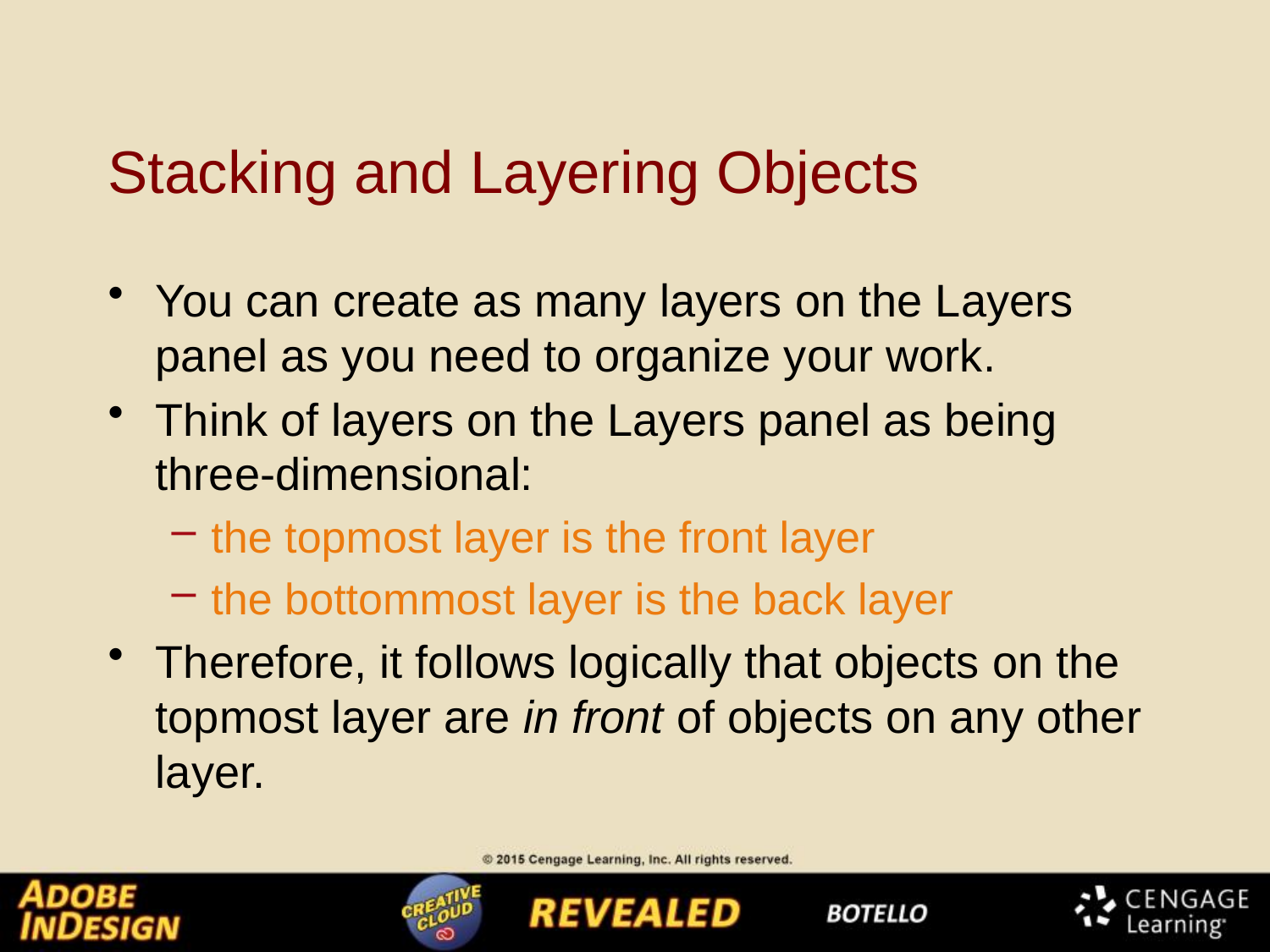

# Stacking and Layering Objects
You can create as many layers on the Layers panel as you need to organize your work.
Think of layers on the Layers panel as being three-dimensional:
the topmost layer is the front layer
the bottommost layer is the back layer
Therefore, it follows logically that objects on the topmost layer are in front of objects on any other layer.